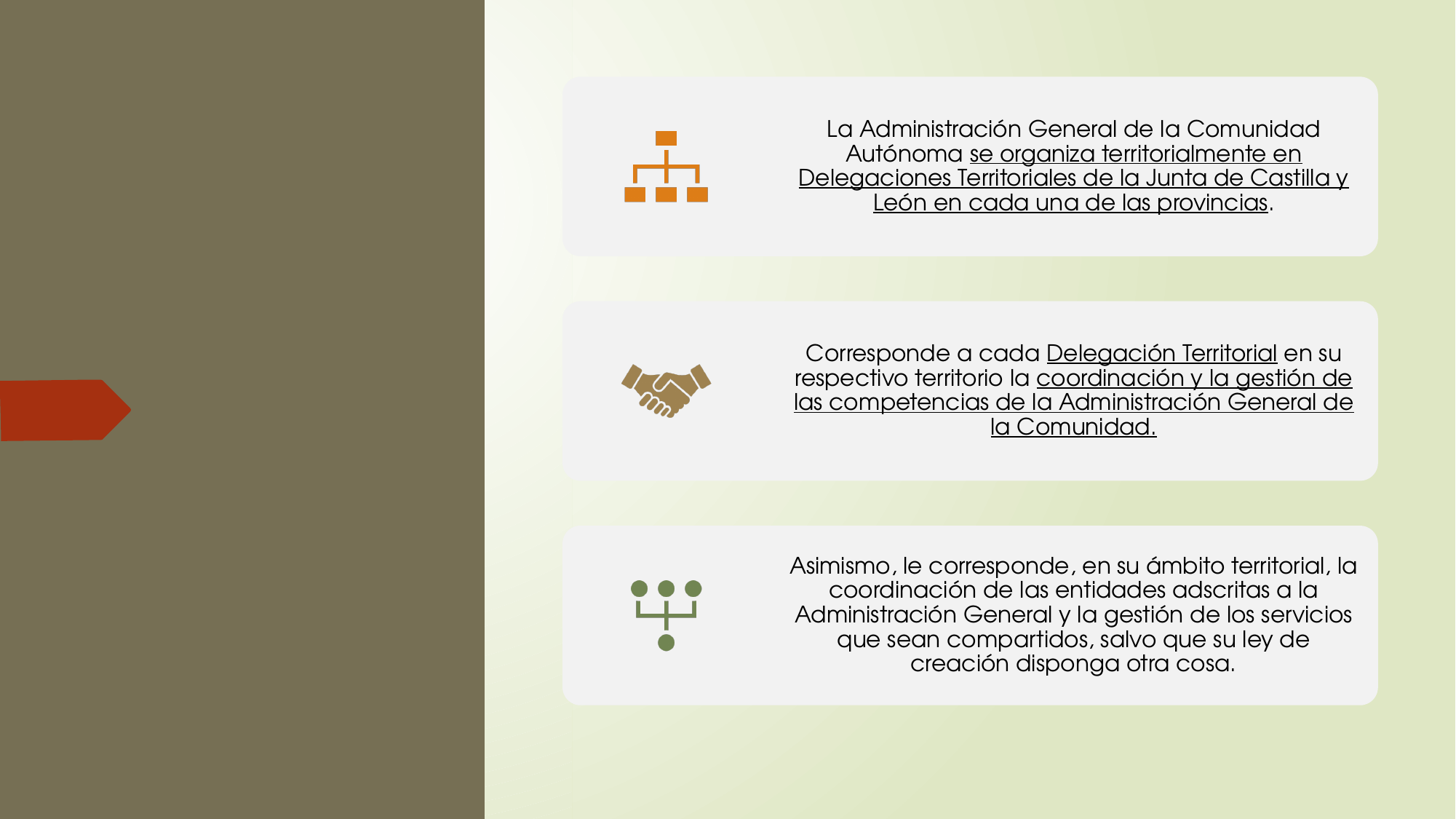

La Administración General de la Comunidad Autónoma se organiza territorialmente en Delegaciones Territoriales de la Junta de Castilla y León en cada una de las provincias.
Corresponde a cada Delegación Territorial en su respectivo territorio la coordinación y la gestión de las competencias de la Administración General de la Comunidad.
Asimismo, le corresponde, en su ámbito territorial, la coordinación de las entidades adscritas a la Administración General y la gestión de los servicios que sean compartidos, salvo que su ley de creación disponga otra cosa.